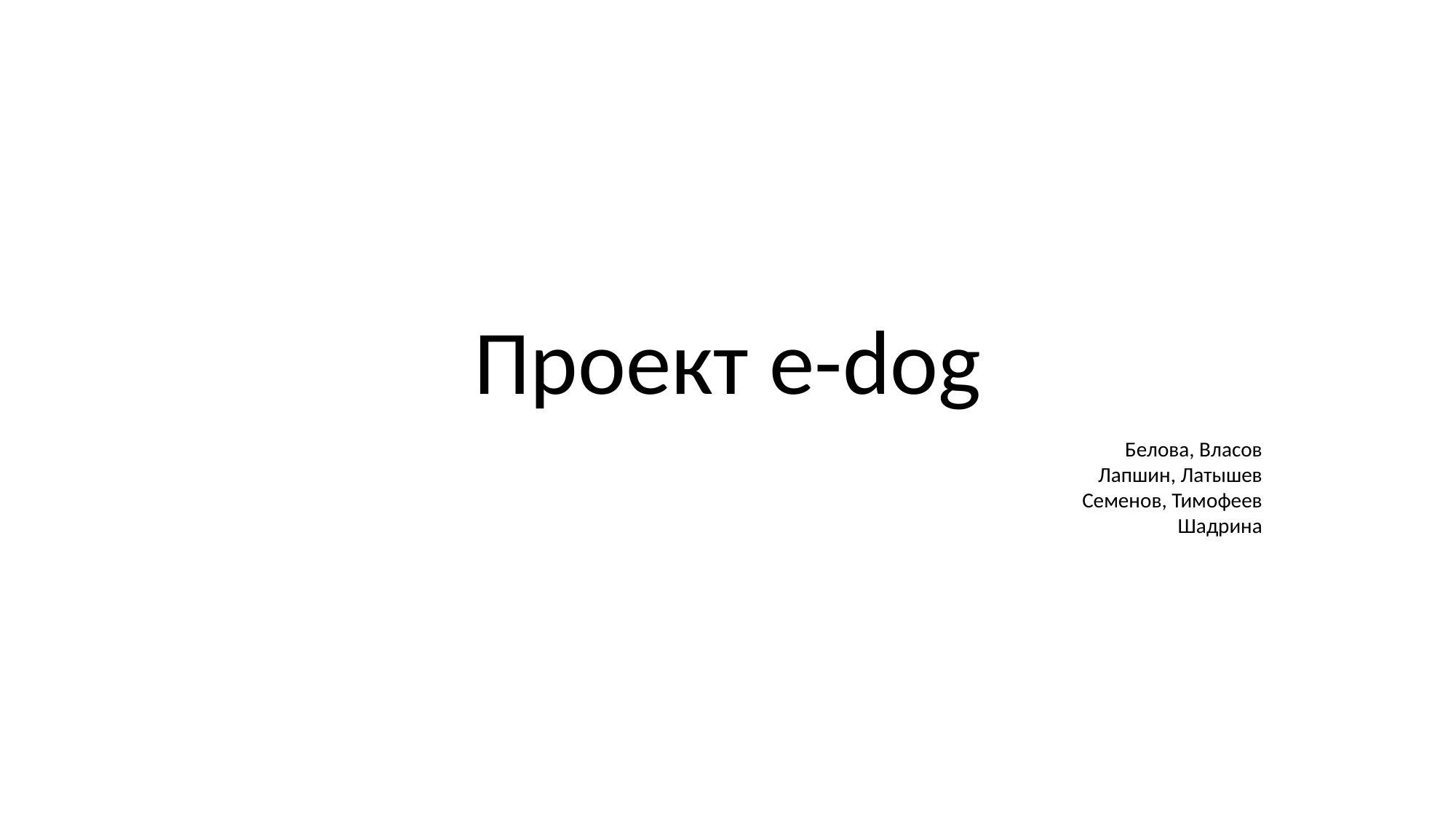

# Проект e-dog
Белова, Власов
Лапшин, Латышев
Семенов, Тимофеев
Шадрина